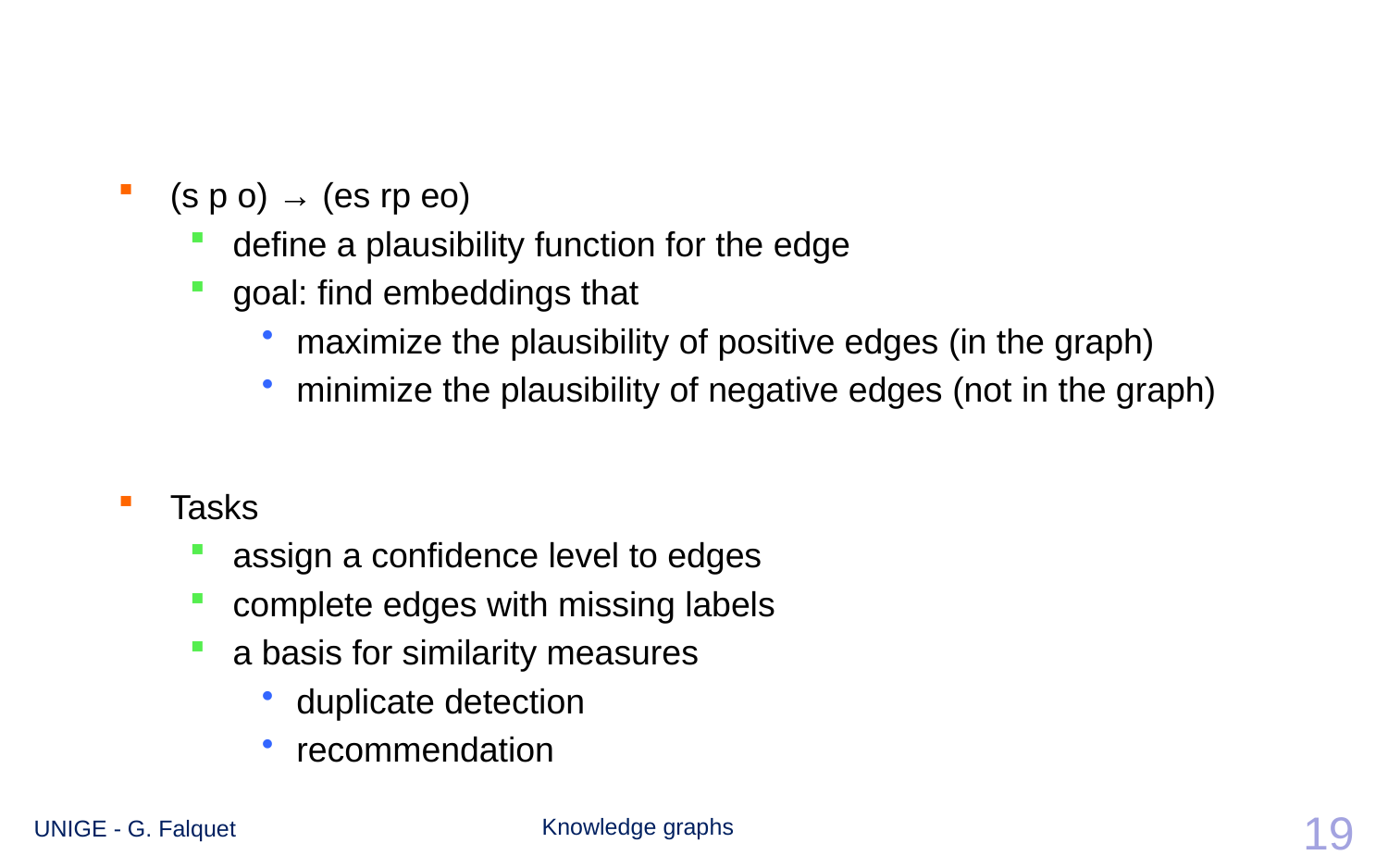

#
(s p o) → (es rp eo)
define a plausibility function for the edge
goal: find embeddings that
maximize the plausibility of positive edges (in the graph)
minimize the plausibility of negative edges (not in the graph)

Tasks
assign a confidence level to edges
complete edges with missing labels
a basis for similarity measures
duplicate detection
recommendation

19
Knowledge graphs
UNIGE - G. Falquet